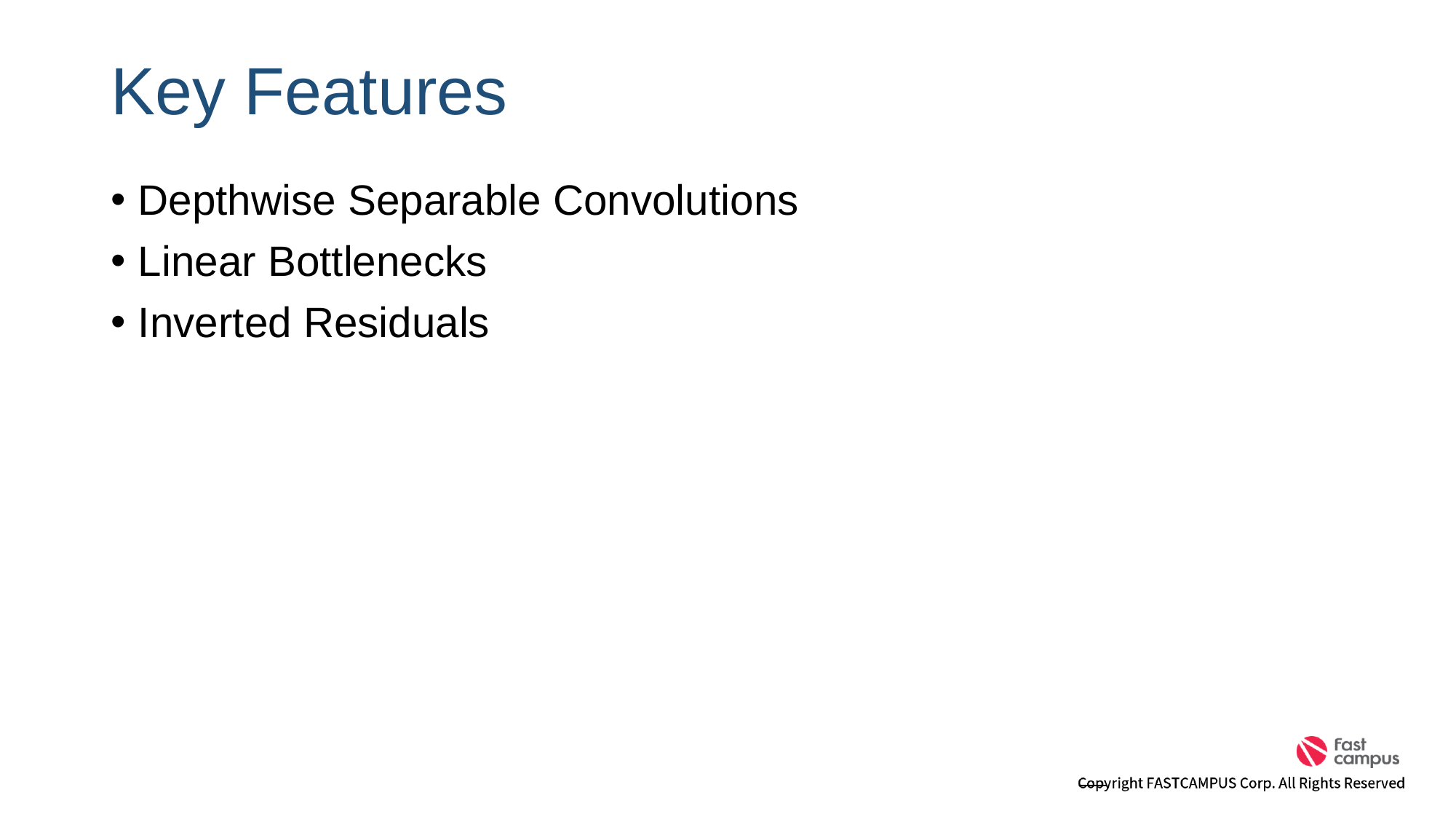

# Key Features
Depthwise Separable Convolutions
Linear Bottlenecks
Inverted Residuals